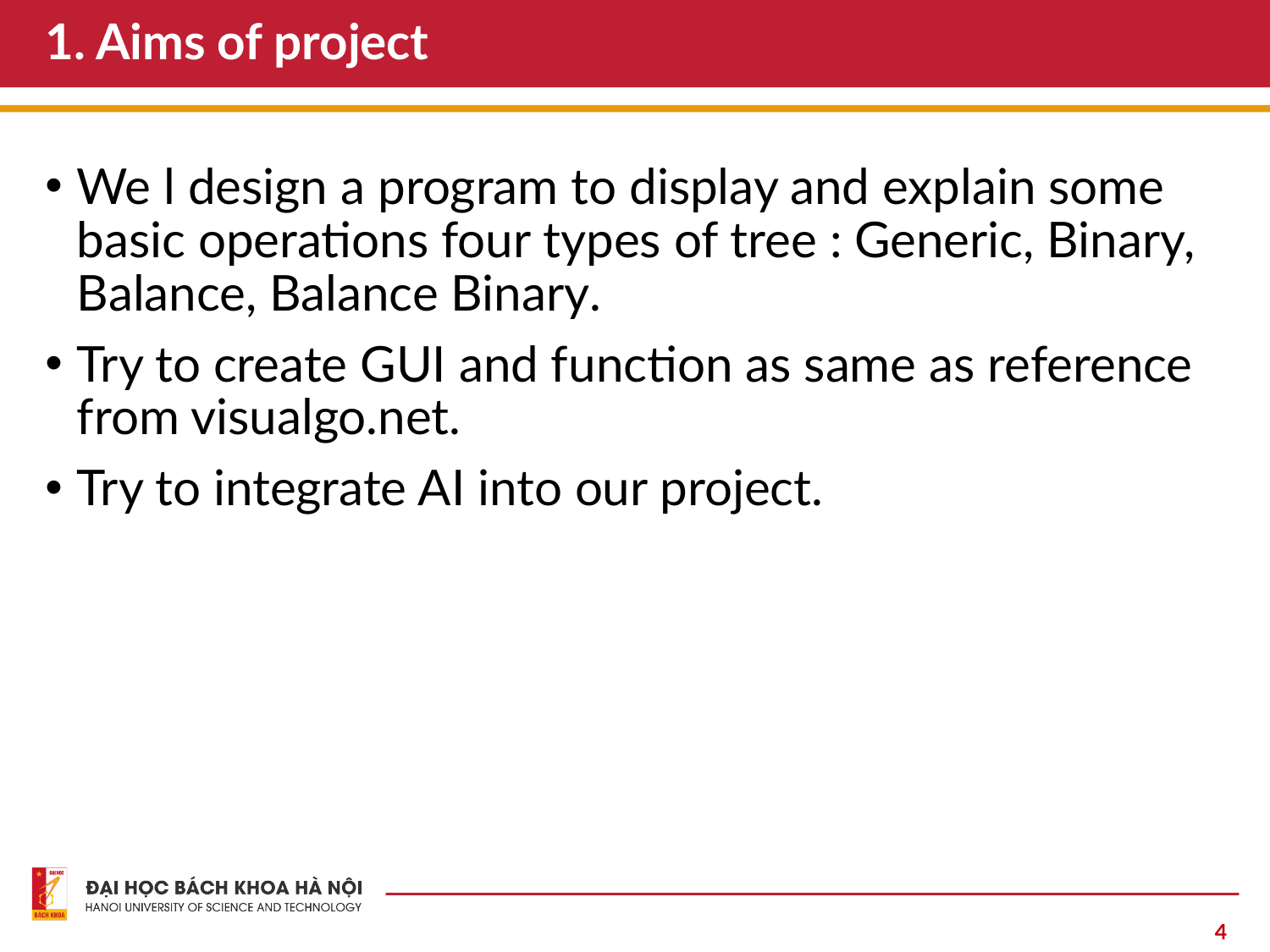

# 1. Aims of project
We l design a program to display and explain some basic operations four types of tree : Generic, Binary, Balance, Balance Binary.
Try to create GUI and function as same as reference from visualgo.net.
Try to integrate AI into our project.

4